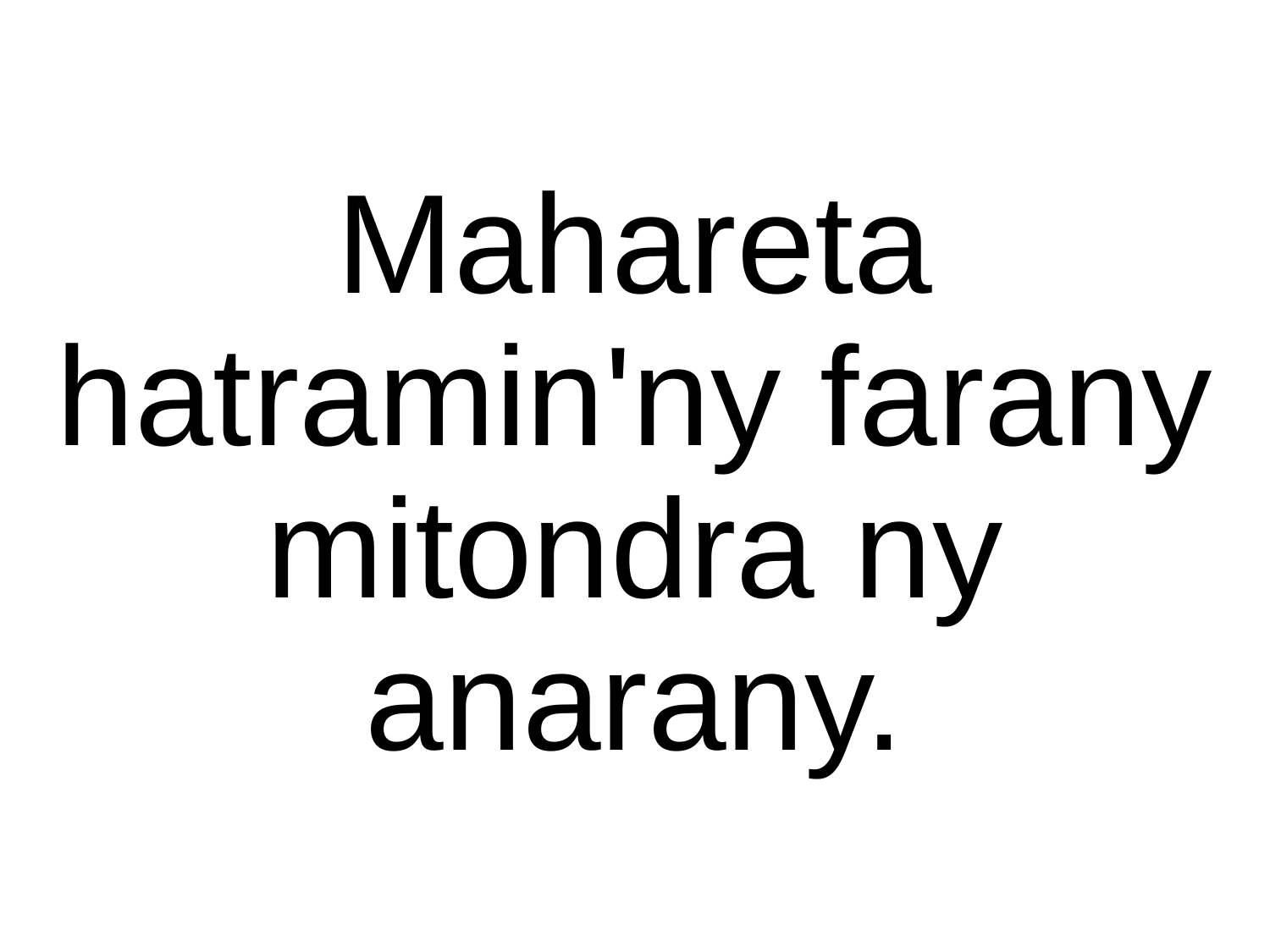

# Mahareta hatramin'ny farany mitondra ny anarany.